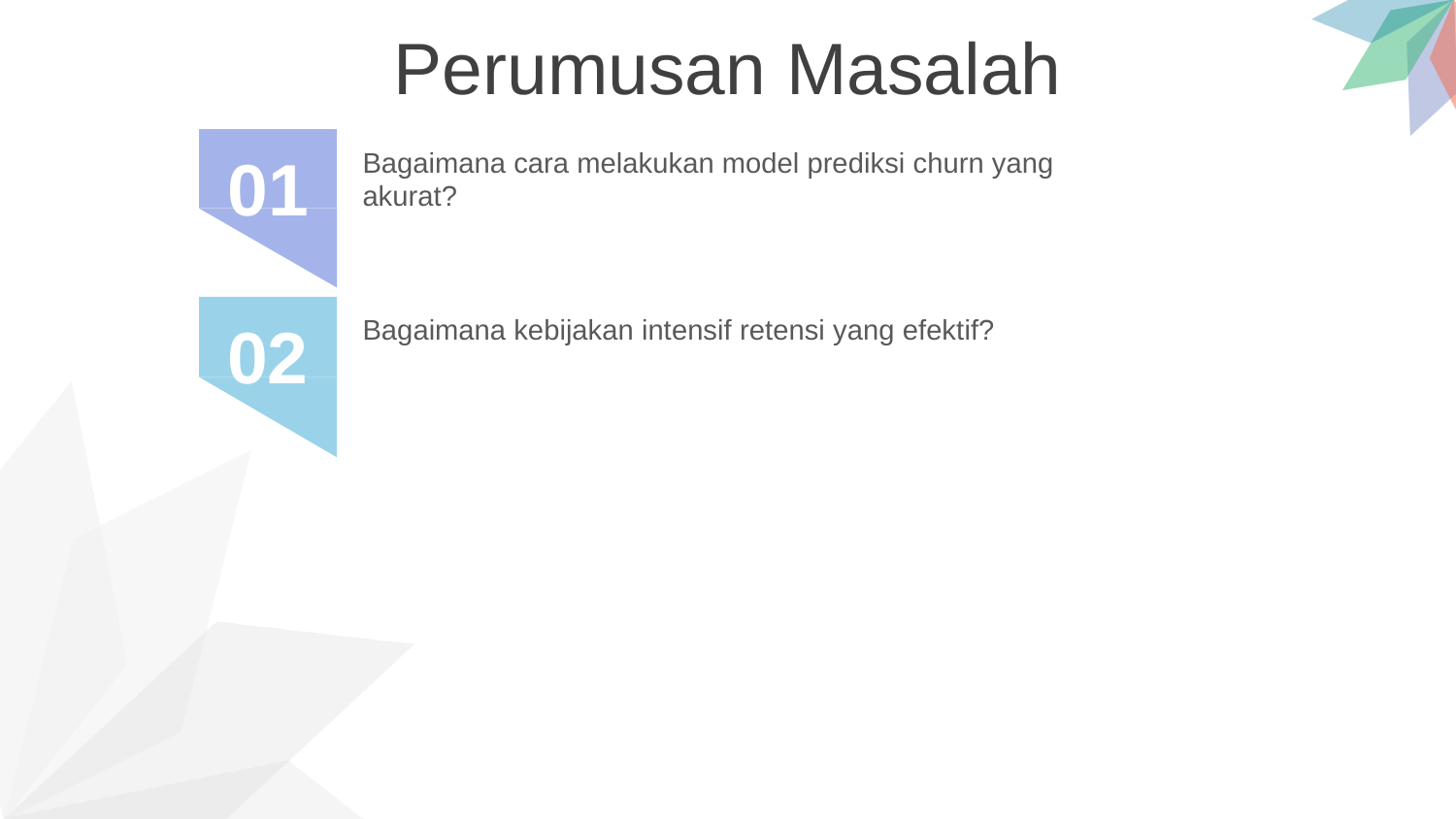

Perumusan Masalah

01
Bagaimana cara melakukan model prediksi churn yang akurat?

02
Bagaimana kebijakan intensif retensi yang efektif?